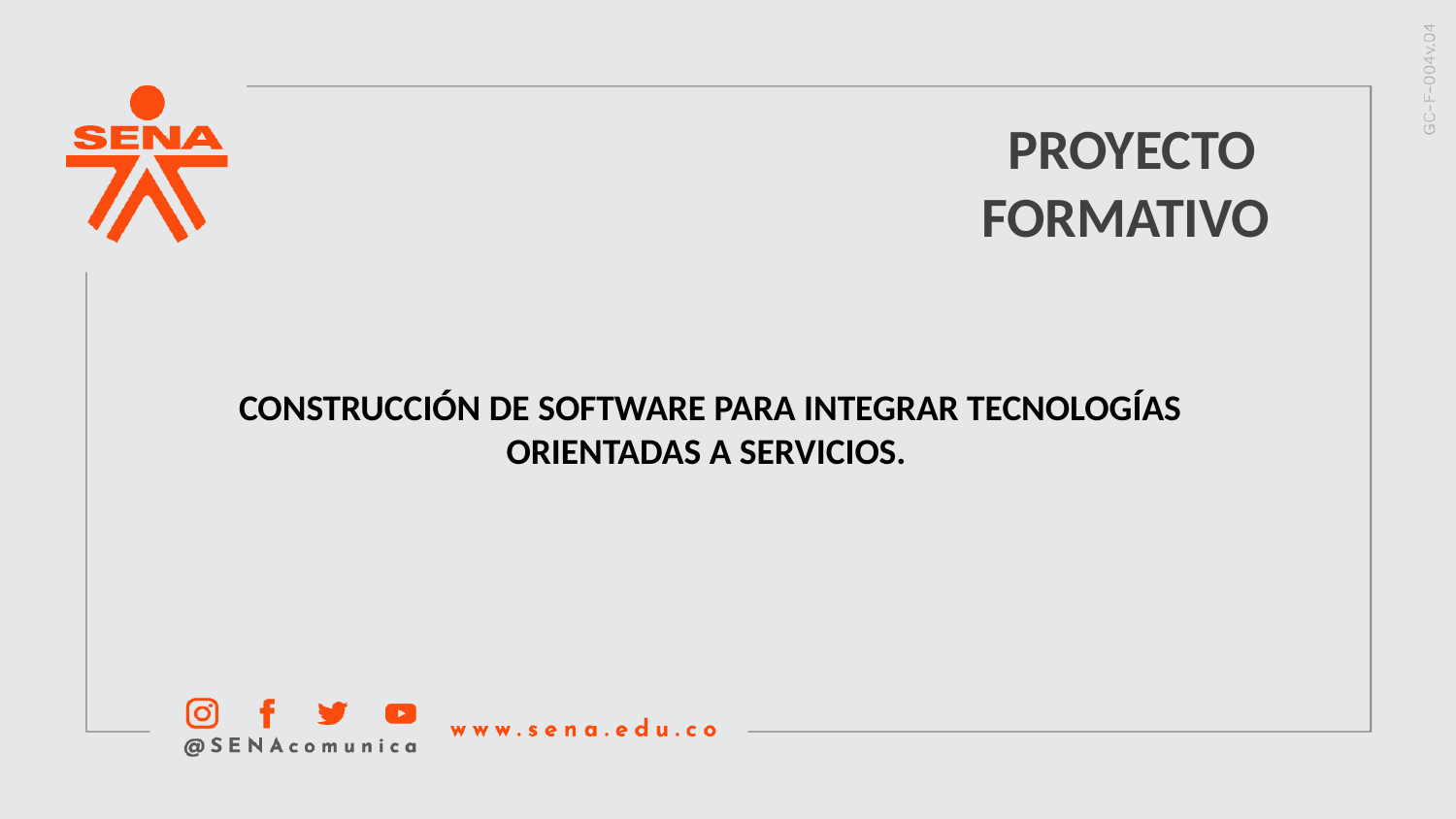

PROYECTO FORMATIVO
CONSTRUCCIÓN DE SOFTWARE PARA INTEGRAR TECNOLOGÍAS ORIENTADAS A SERVICIOS.